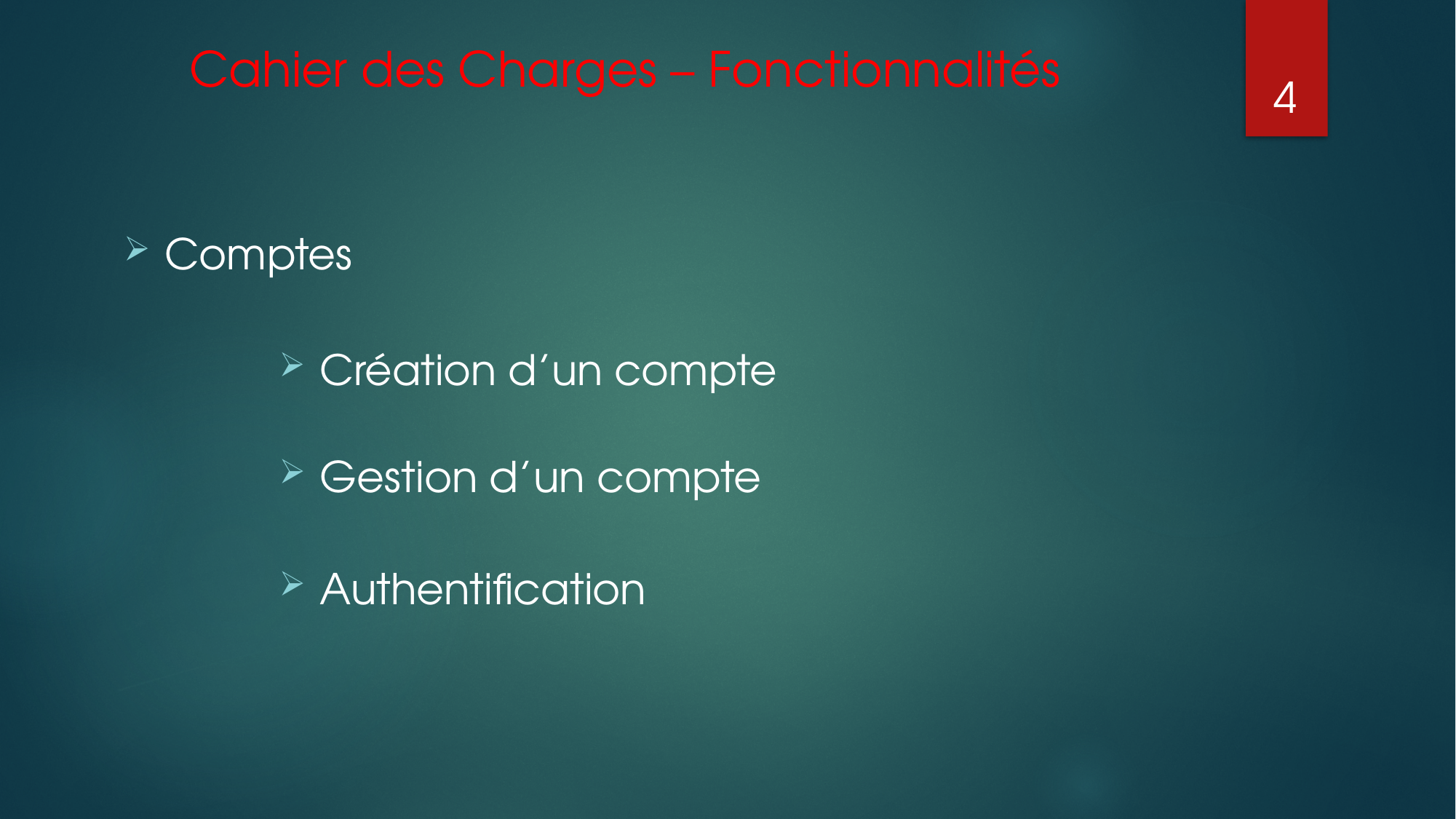

# Cahier des Charges – Fonctionnalités
4
Comptes
Création d’un compte
Gestion d’un compte
Authentification